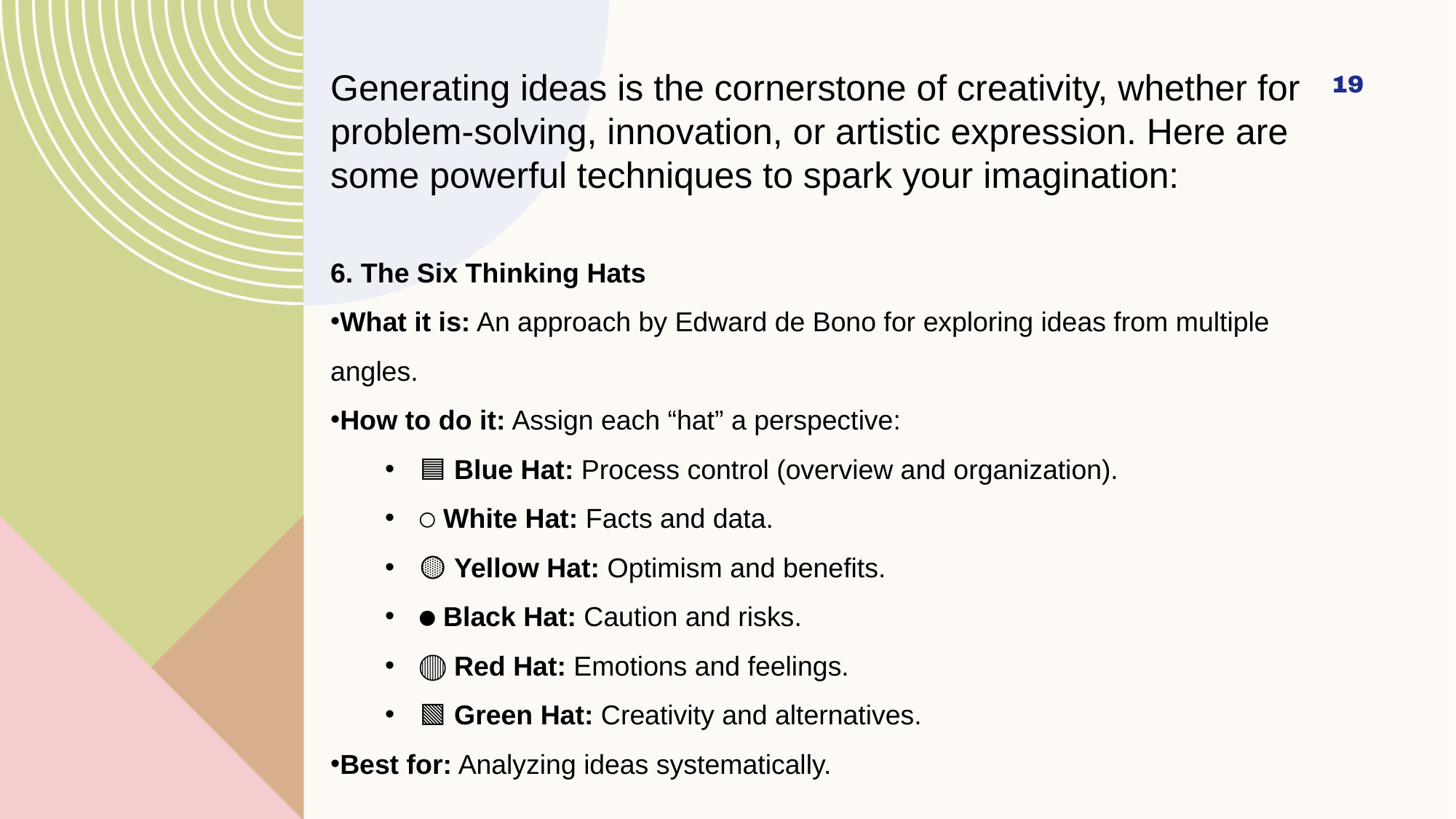

19
Generating ideas is the cornerstone of creativity, whether for problem-solving, innovation, or artistic expression. Here are some powerful techniques to spark your imagination:

6. The Six Thinking Hats
What it is: An approach by Edward de Bono for exploring ideas from multiple angles.
How to do it: Assign each “hat” a perspective:
🟦 Blue Hat: Process control (overview and organization).
⚪ White Hat: Facts and data.
🟡 Yellow Hat: Optimism and benefits.
⚫ Black Hat: Caution and risks.
🔴 Red Hat: Emotions and feelings.
🟩 Green Hat: Creativity and alternatives.
Best for: Analyzing ideas systematically.